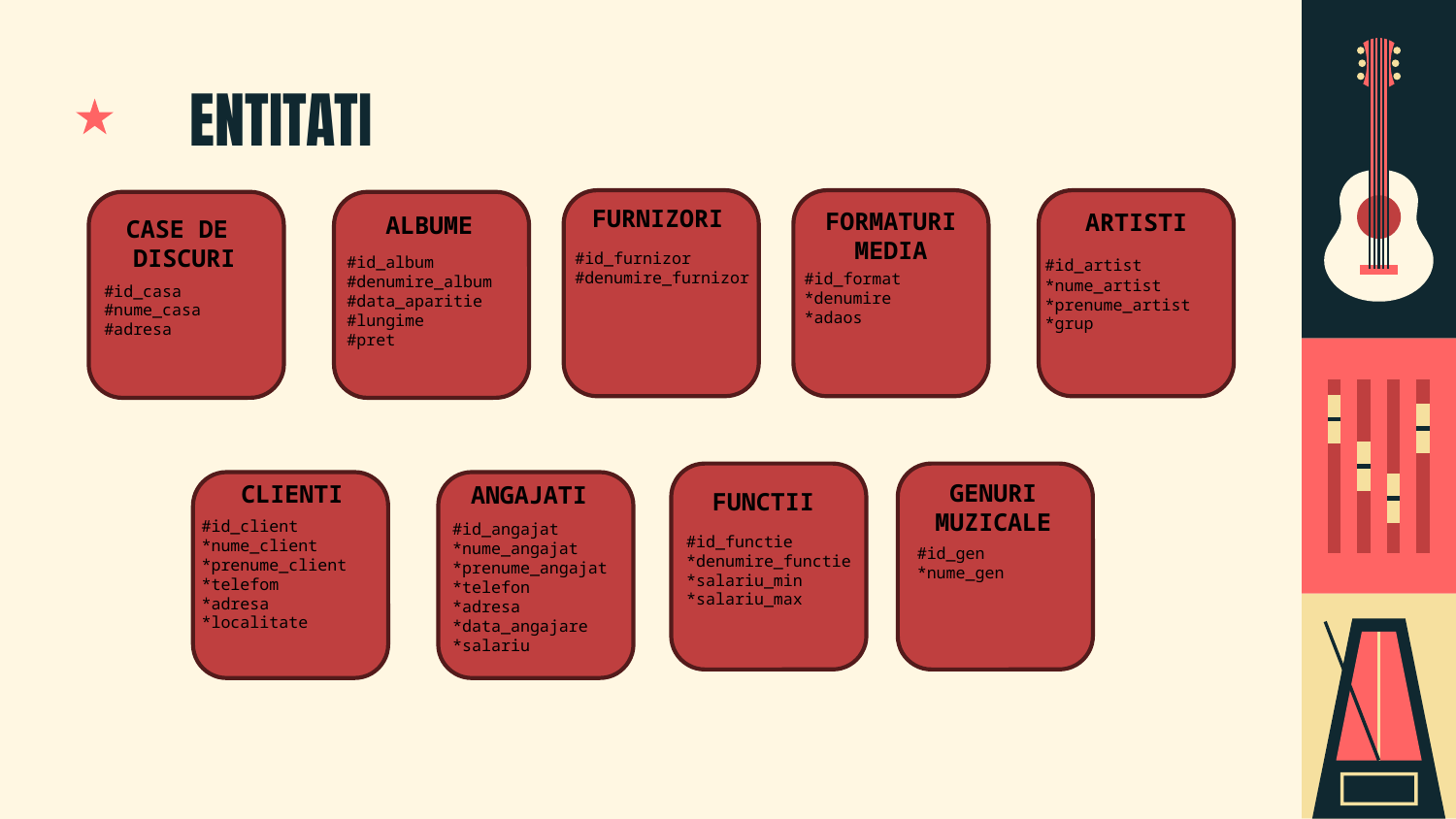

# ENTITATI

ARTISTI

#id_artist
*nume_artist
*prenume_artist
*grup

FURNIZORI

FORMATURI
MEDIA

ALBUME
CASE DE
DISCURI
#id_furnizor
#denumire_furnizor
#id_album
#denumire_album
#data_aparitie
#lungime
#pret
#id_format
*denumire
*adaos

#id_casa
#nume_casa
#adresa

GENURI
MUZICALE

CLIENTI
ANGAJATI
FUNCTII
#id_client
*nume_client
*prenume_client
*telefom
*adresa
*localitate
#id_angajat
*nume_angajat
*prenume_angajat
*telefon
*adresa
*data_angajare
*salariu
#id_functie
*denumire_functie
*salariu_min
*salariu_max
#id_gen
*nume_gen